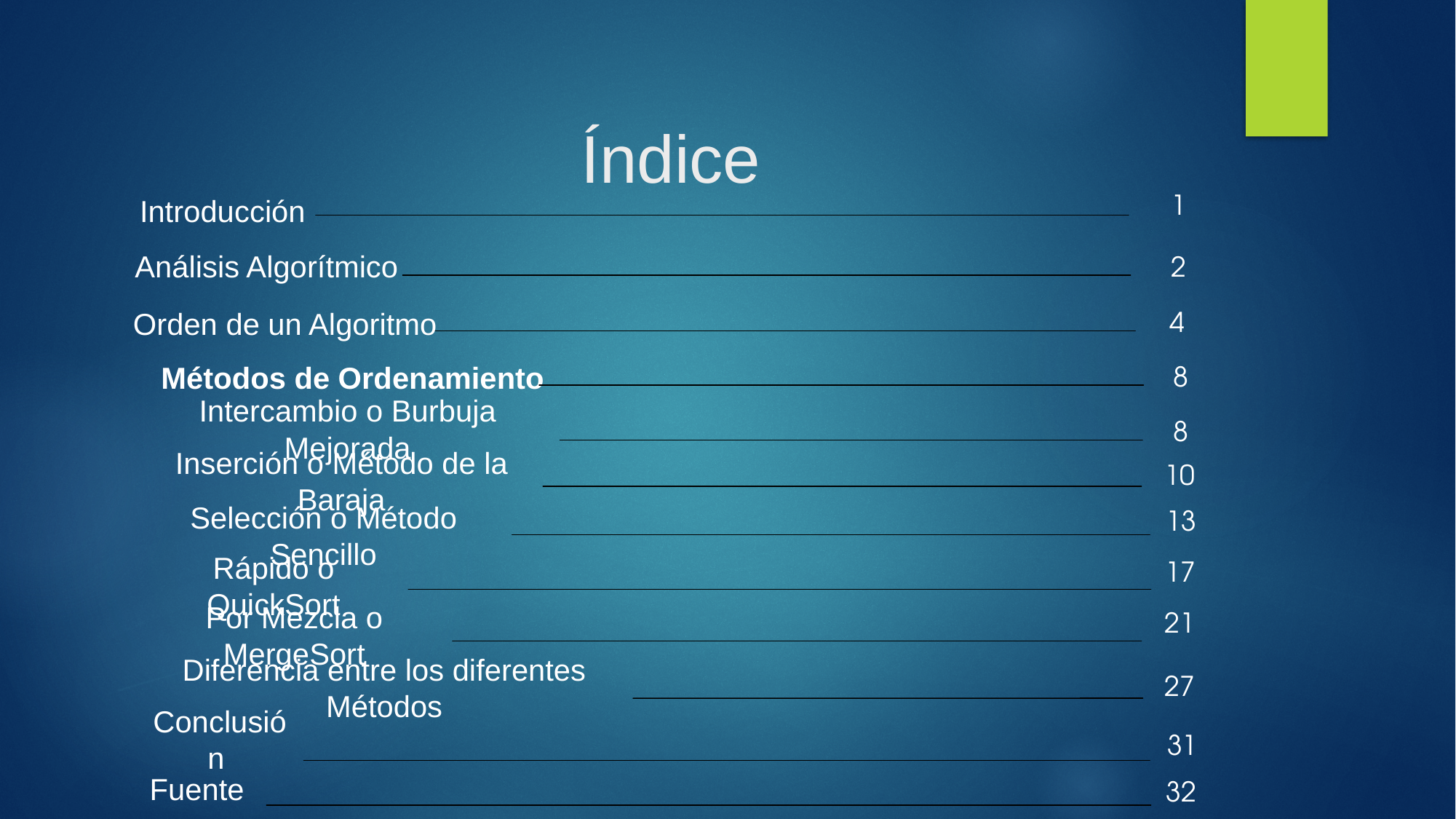

# Índice
1
Introducción
Análisis Algorítmico
2
Orden de un Algoritmo
4
8
Métodos de Ordenamiento
Intercambio o Burbuja Mejorada
8
10
Inserción o Método de la Baraja
13
Selección o Método Sencillo
17
Rápido o QuickSort
21
Por Mezcla o MergeSort
27
Diferencia entre los diferentes Métodos
Conclusión
31
Fuente
32